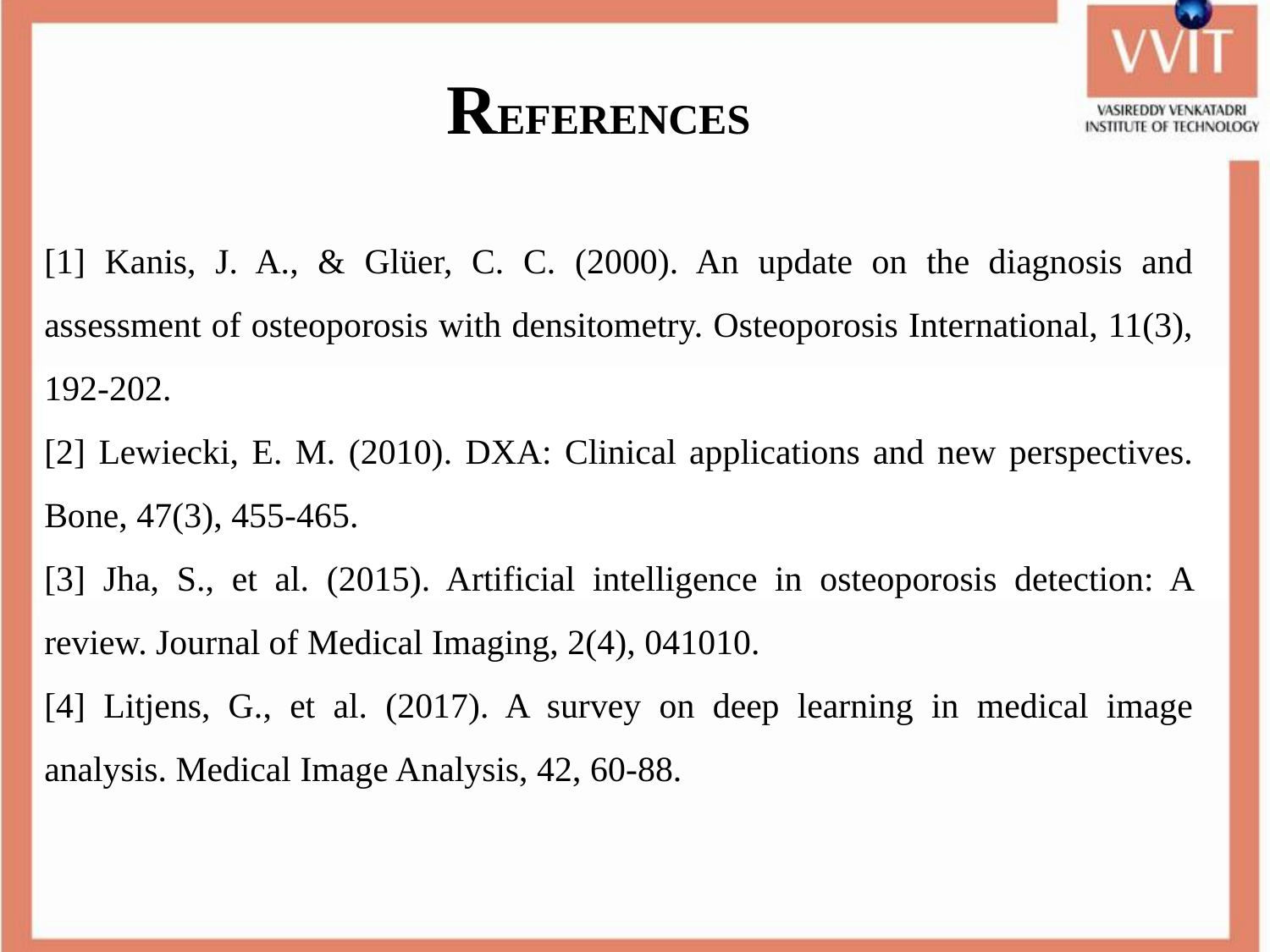

REFERENCES
[1] Kanis, J. A., & Glüer, C. C. (2000). An update on the diagnosis and assessment of osteoporosis with densitometry. Osteoporosis International, 11(3), 192-202.
[2] Lewiecki, E. M. (2010). DXA: Clinical applications and new perspectives. Bone, 47(3), 455-465.
[3] Jha, S., et al. (2015). Artificial intelligence in osteoporosis detection: A review. Journal of Medical Imaging, 2(4), 041010.
[4] Litjens, G., et al. (2017). A survey on deep learning in medical image analysis. Medical Image Analysis, 42, 60-88.